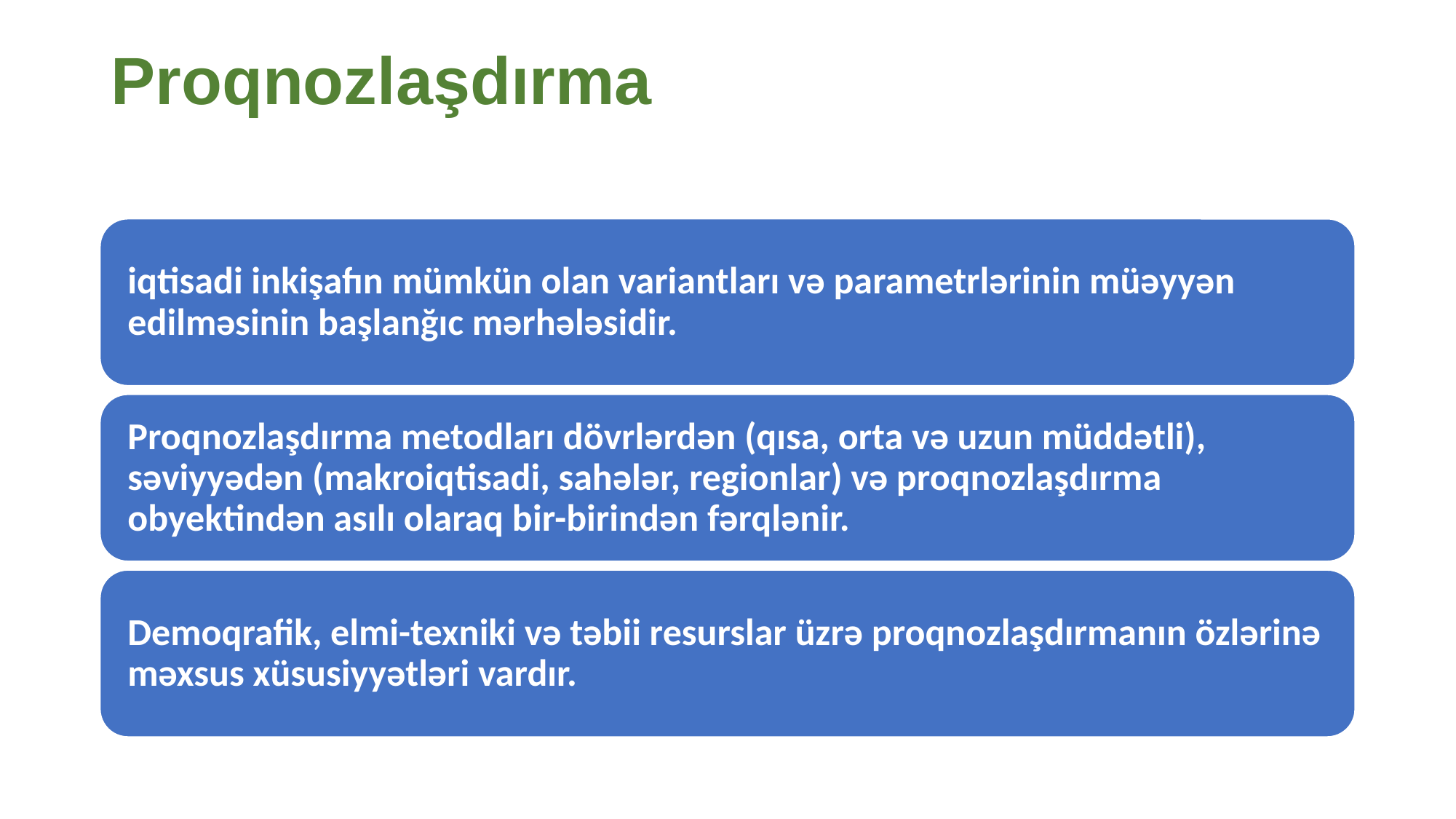

# Proqnozlaşdırma
iqtisadi inkişafın mümkün olan variantları və parametrlərinin müəyyən edilməsinin başlanğıc mərhələsidir.
Proqnozlaşdırma metodları dövrlərdən (qısa, orta və uzun müddətli), səviyyədən (makroiqtisadi, sahələr, regionlar) və proqnozlaşdırma obyektindən asılı olaraq bir-birindən fərqlənir.
Demoqrafik, elmi-texniki və təbii resurslar üzrə proqnozlaşdırmanın özlərinə məxsus xüsusiyyətləri vardır.